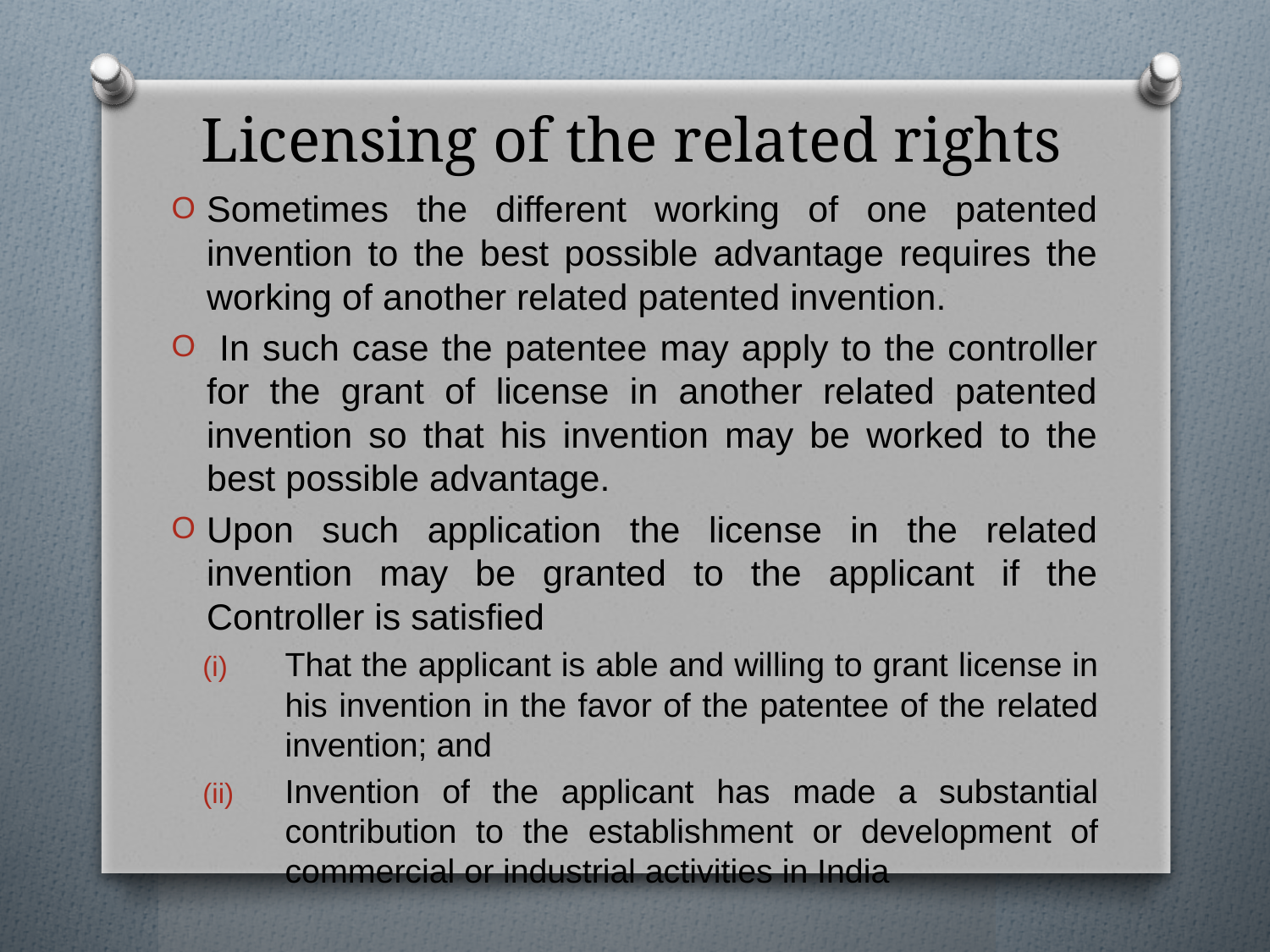

# Licensing of the related rights
Sometimes the different working of one patented invention to the best possible advantage requires the working of another related patented invention.
 In such case the patentee may apply to the controller for the grant of license in another related patented invention so that his invention may be worked to the best possible advantage.
Upon such application the license in the related invention may be granted to the applicant if the Controller is satisfied
That the applicant is able and willing to grant license in his invention in the favor of the patentee of the related invention; and
Invention of the applicant has made a substantial contribution to the establishment or development of commercial or industrial activities in India